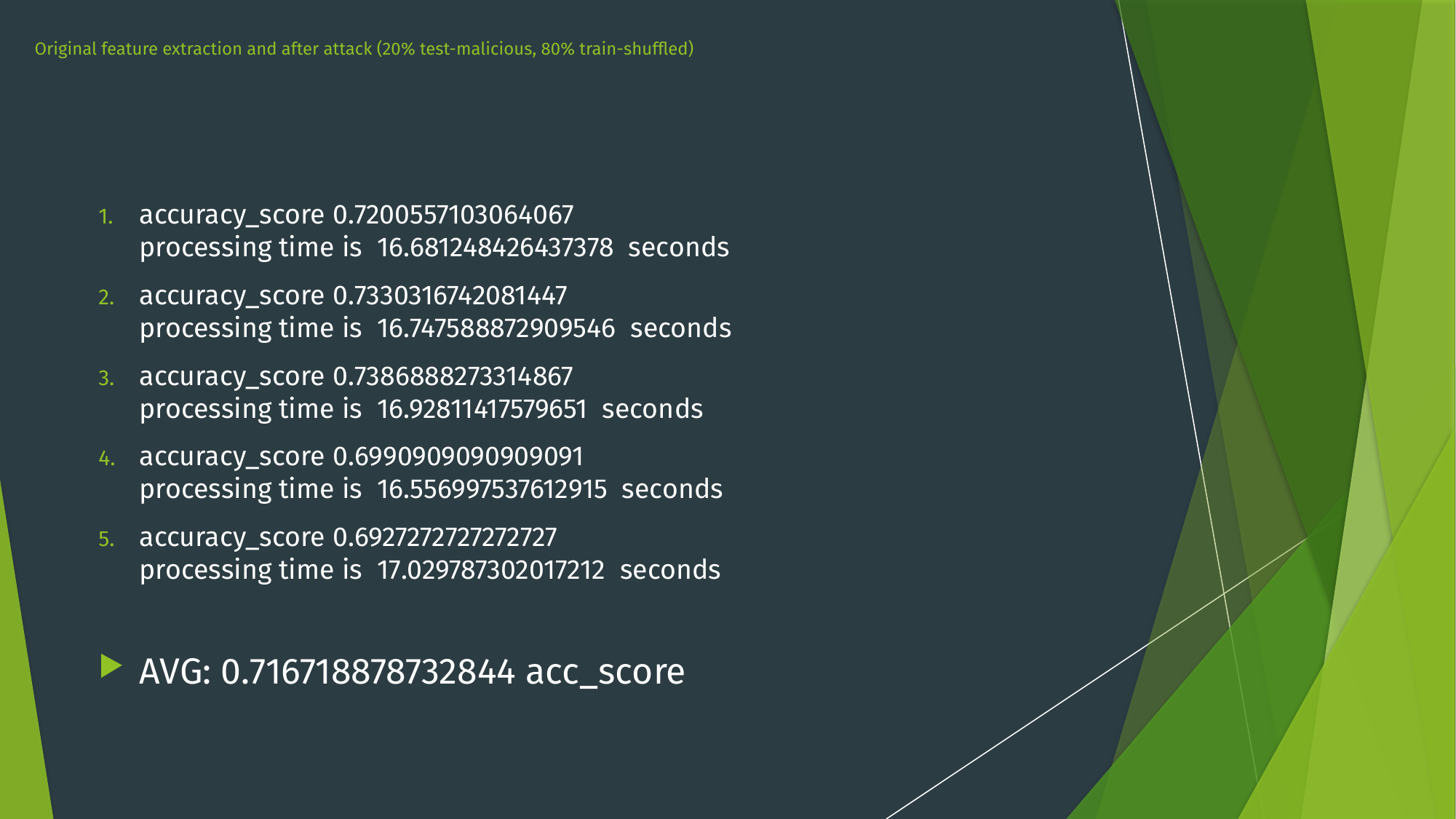

# Original feature extraction and after attack (20% test-malicious, 80% train-shuffled)
accuracy_score 0.7200557103064067
processing time is  16.681248426437378  seconds
accuracy_score 0.7330316742081447
processing time is  16.747588872909546  seconds
accuracy_score 0.7386888273314867
processing time is  16.92811417579651  seconds
accuracy_score 0.6990909090909091
processing time is  16.556997537612915  seconds
accuracy_score 0.6927272727272727
processing time is  17.029787302017212  seconds

AVG: 0.716718878732844 acc_score